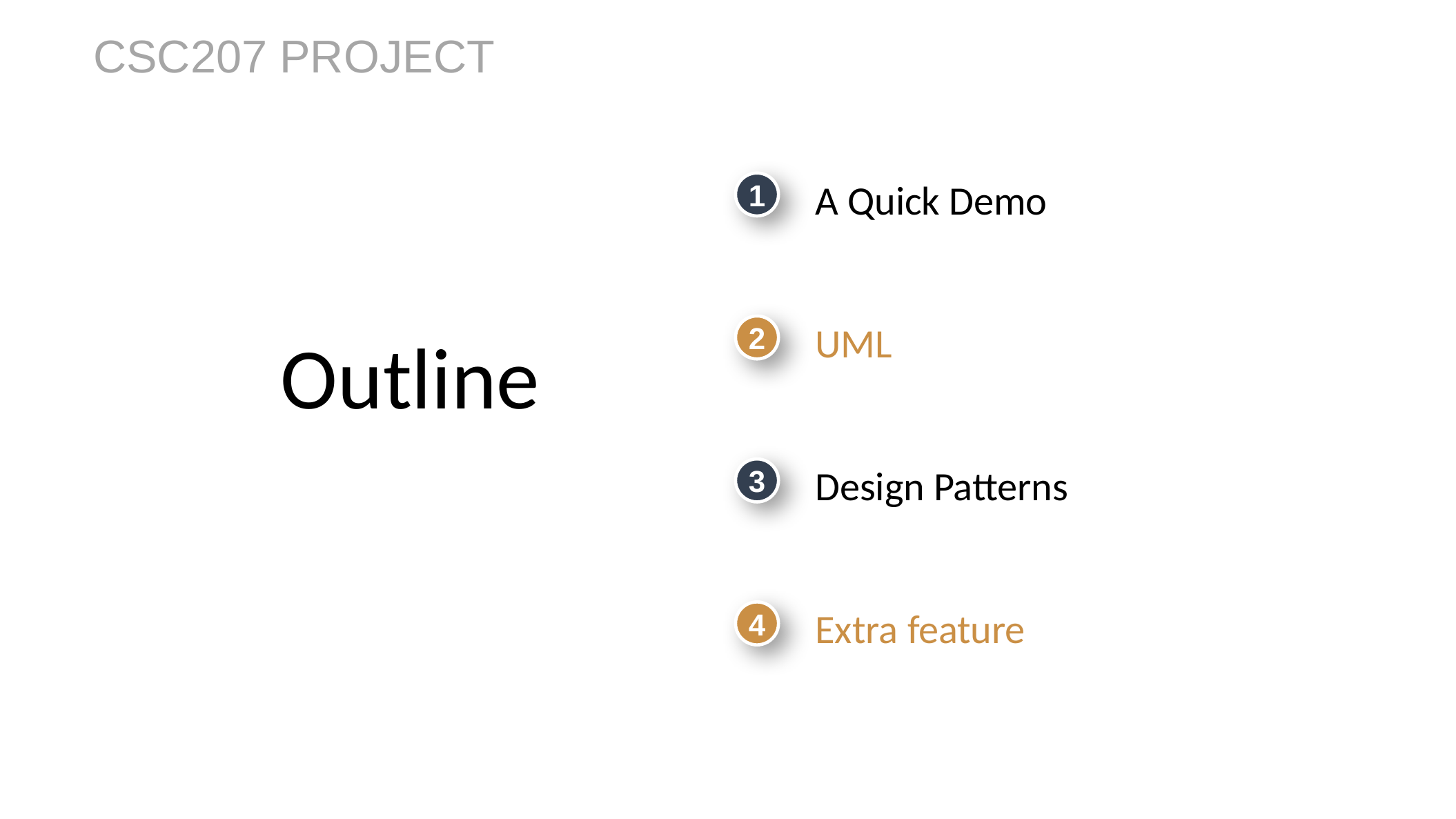

CSC207 PROJECT
1
A Quick Demo
2
UML
Outline

Design Patterns

3
4
Extra feature